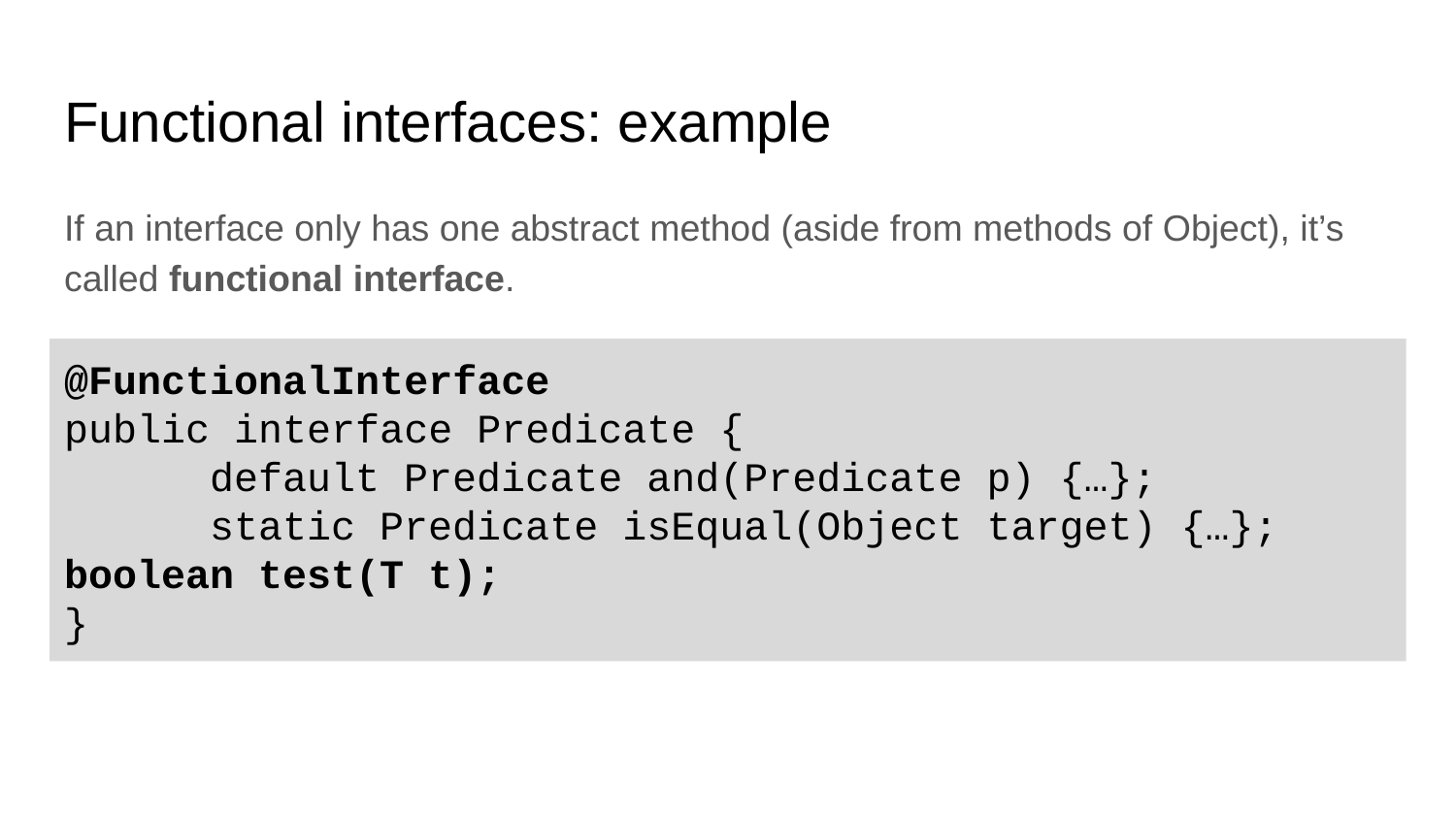

# Functional interfaces: example
If an interface only has one abstract method (aside from methods of Object), it’s called functional interface.
@FunctionalInterface
public interface Predicate {
	default Predicate and(Predicate p) {…};
	static Predicate isEqual(Object target) {…}; 	boolean test(T t);
}